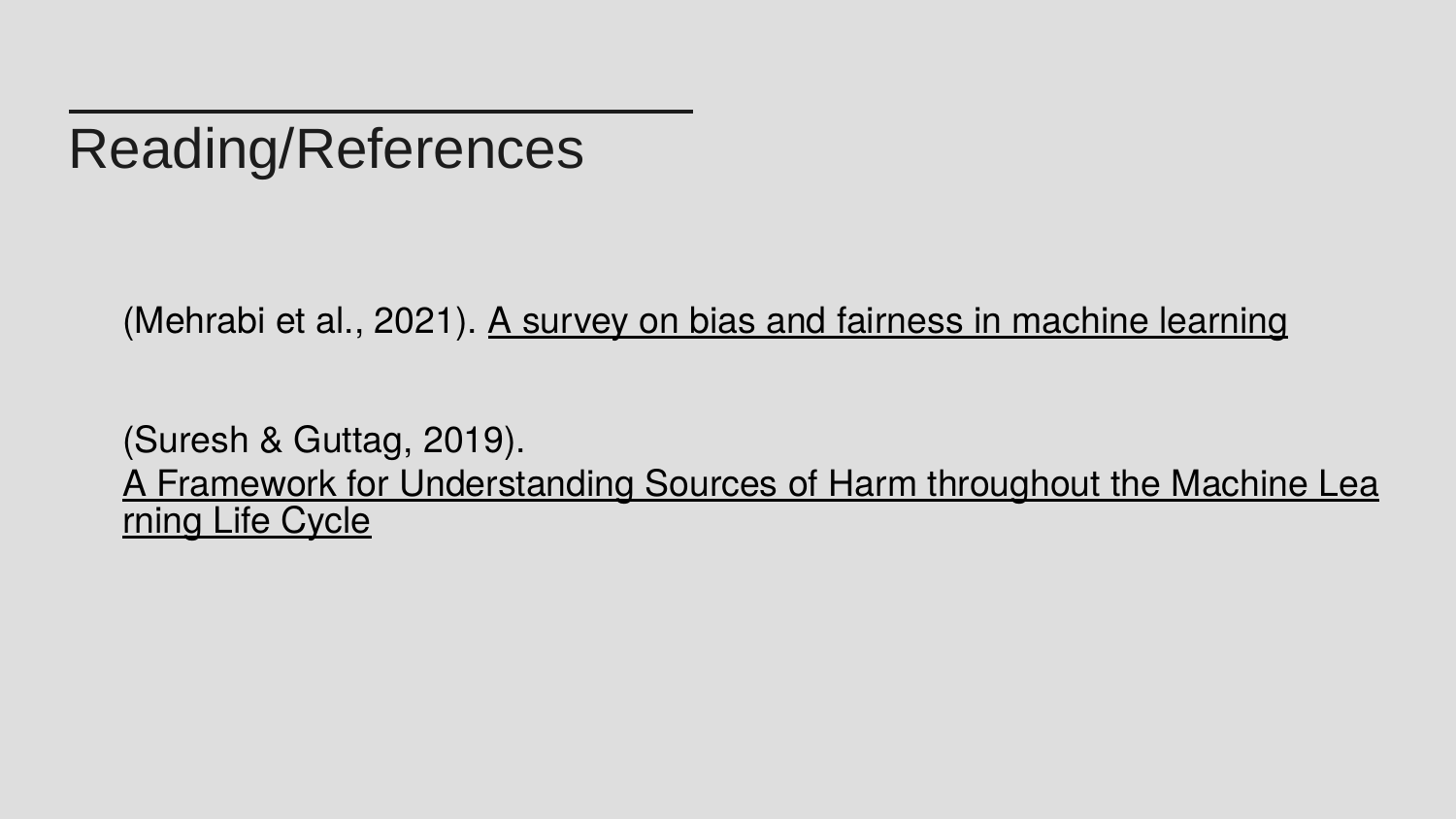

Reading/References
(Mehrabi et al., 2021). A survey on bias and fairness in machine learning

(Suresh & Guttag, 2019). A Framework for Understanding Sources of Harm throughout the Machine Learning Life Cycle